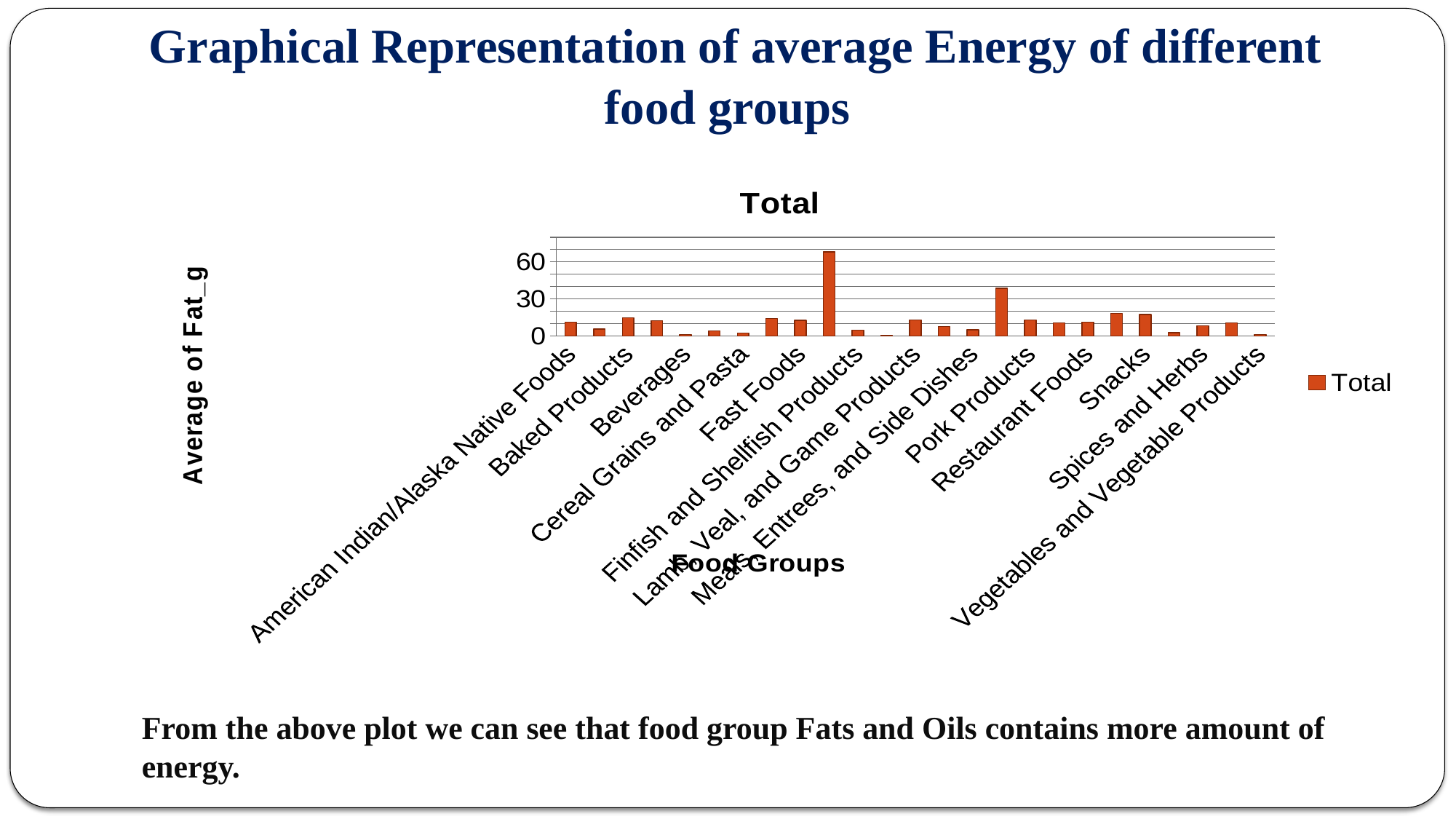

# Graphical Representation of average Energy of different food groups

From the above plot we can see that food group Fats and Oils contains more amount of energy.

### Chart:

| Category | Total |
|---|---|
| American Indian/Alaska Native Foods | 11.109757575757577 |
| Baby Foods | 5.580441988950273 |
| Baked Products | 14.667904642409022 |
| Beef Products | 12.361353065539117 |
| Beverages | 0.9848888888888887 |
| Breakfast Cereals | 4.0041873278236855 |
| Cereal Grains and Pasta | 2.157978142076505 |
| Dairy and Egg Products | 13.98083333333333 |
| Fast Foods | 12.663153638814006 |
| Fats and Oils | 68.09068493150686 |
| Finfish and Shellfish Products | 4.7198876404494365 |
| Fruits and Fruit Juices | 0.5398265895953752 |
| Lamb, Veal, and Game Products | 12.985205479452055 |
| Legumes and Legume Products | 7.512673521850904 |
| Meals, Entrees, and Side Dishes | 4.816371681415929 |
| Nut and Seed Products | 38.54233082706767 |
| Pork Products | 12.96976676384842 |
| Poultry Products | 10.652717948717966 |
| Restaurant Foods | 11.176111111111098 |
| Sausages and Luncheon Meats | 18.12217213114753 |
| Snacks | 17.199590643274846 |
| Soups, Sauces, and Gravies | 2.4921017699115082 |
| Spices and Herbs | 8.232500000000002 |
| Sweets | 10.632881844380401 |
| Vegetables and Vegetable Products | 0.9852294685990342 |